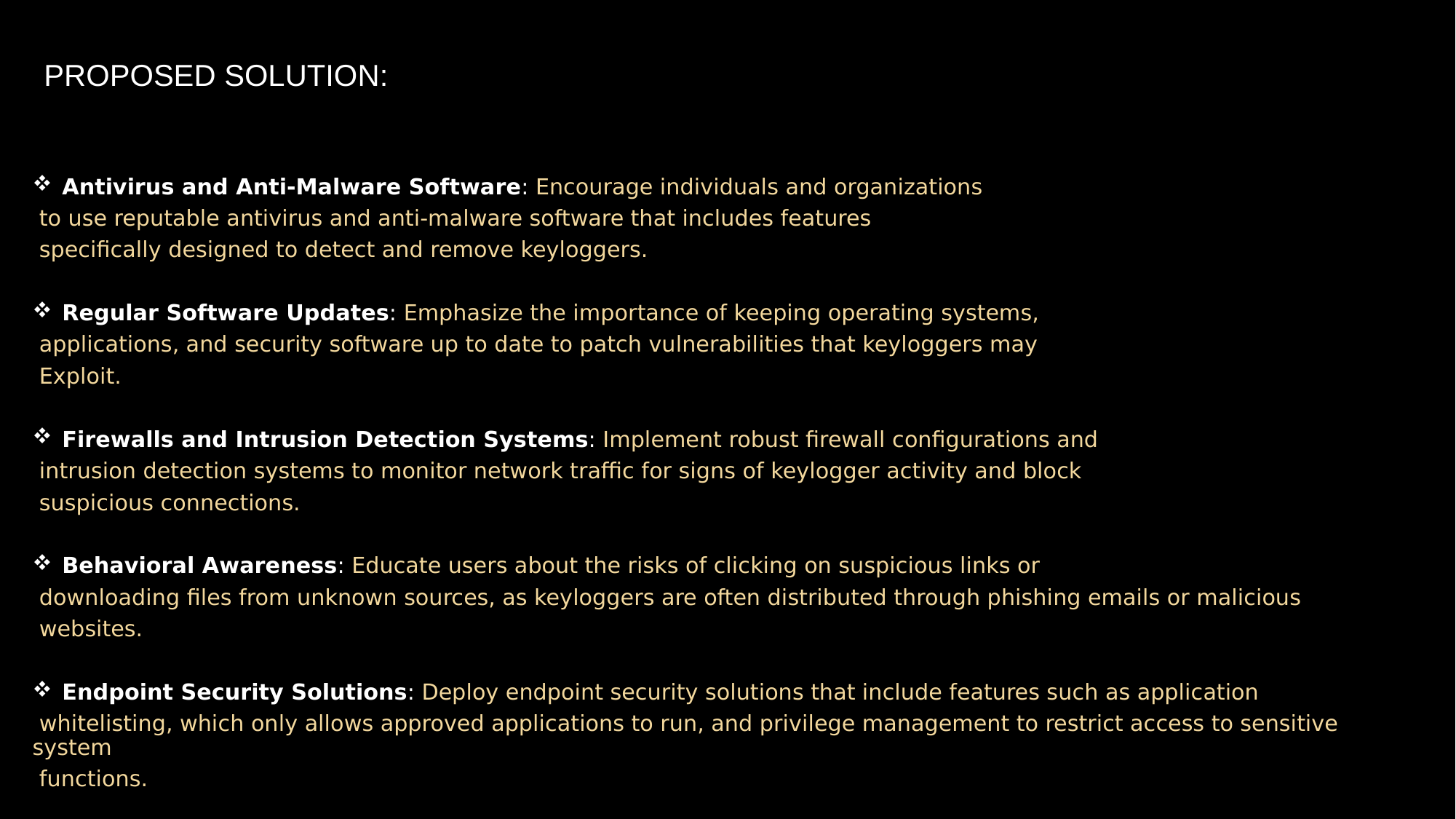

# PROPOSED SOLUTION:

Antivirus and Anti-Malware Software: Encourage individuals and organizations
 to use reputable antivirus and anti-malware software that includes features
 specifically designed to detect and remove keyloggers.

Regular Software Updates: Emphasize the importance of keeping operating systems,
 applications, and security software up to date to patch vulnerabilities that keyloggers may
 Exploit.

Firewalls and Intrusion Detection Systems: Implement robust firewall configurations and
 intrusion detection systems to monitor network traffic for signs of keylogger activity and block
 suspicious connections.

Behavioral Awareness: Educate users about the risks of clicking on suspicious links or
 downloading files from unknown sources, as keyloggers are often distributed through phishing emails or malicious
 websites.

Endpoint Security Solutions: Deploy endpoint security solutions that include features such as application
 whitelisting, which only allows approved applications to run, and privilege management to restrict access to sensitive system
 functions.